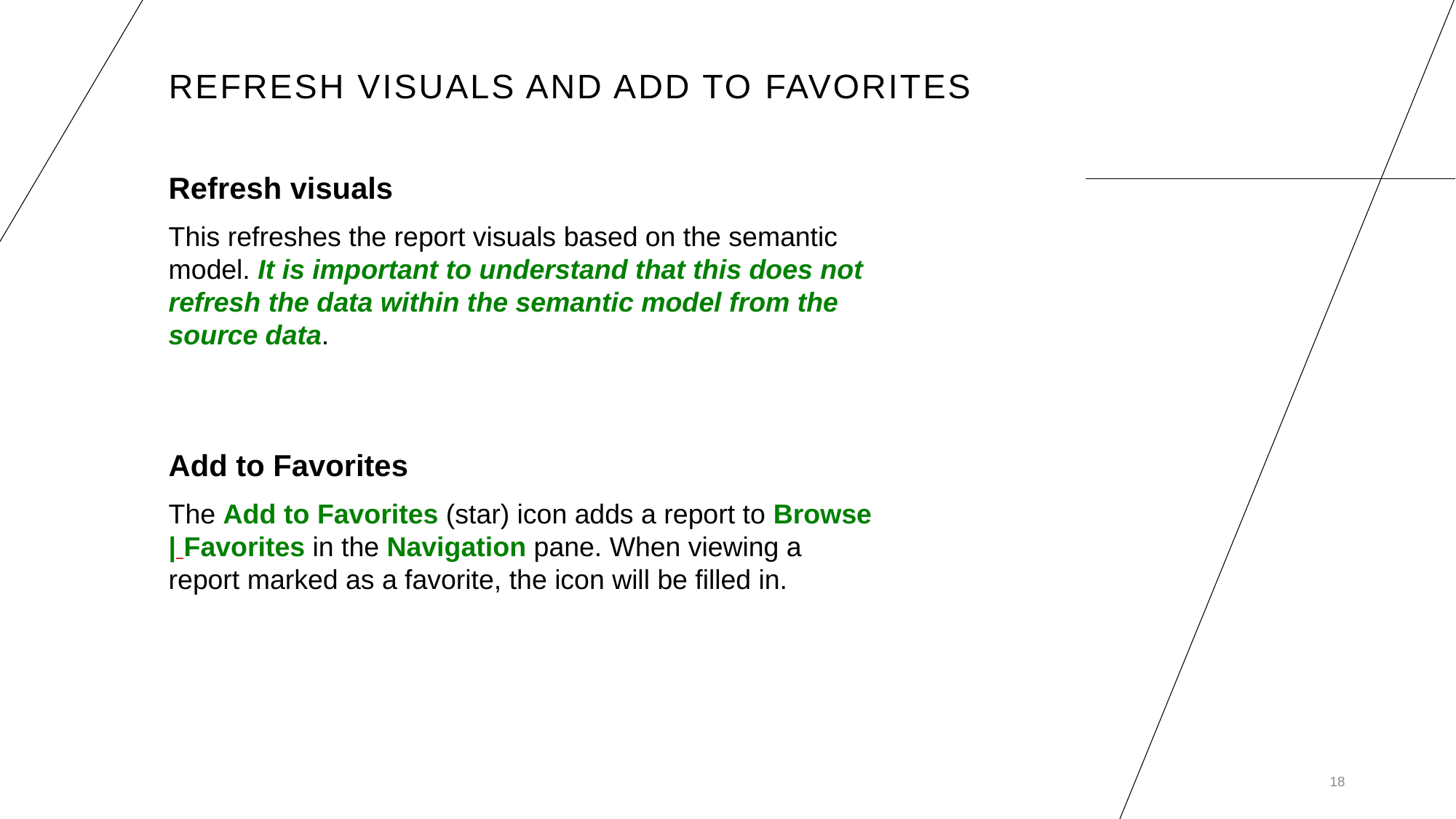

# Refresh Visuals and Add to Favorites
Refresh visuals
This refreshes the report visuals based on the semantic model. It is important to understand that this does not refresh the data within the semantic model from the source data.
Add to Favorites
The Add to Favorites (star) icon adds a report to Browse | Favorites in the Navigation pane. When viewing a report marked as a favorite, the icon will be filled in.
18